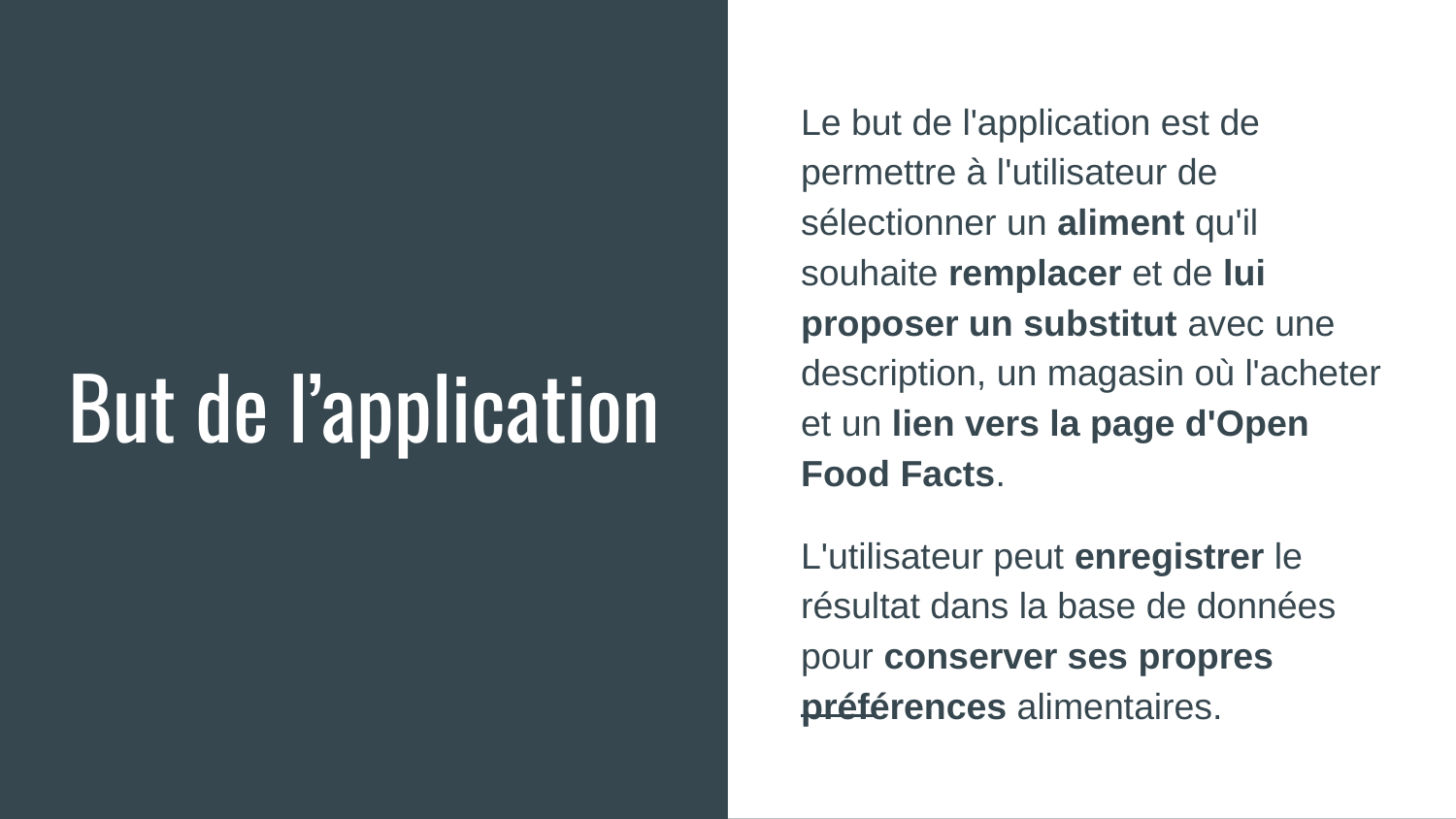

Le but de l'application est de permettre à l'utilisateur de sélectionner un aliment qu'il souhaite remplacer et de lui proposer un substitut avec une description, un magasin où l'acheter et un lien vers la page d'Open Food Facts.
L'utilisateur peut enregistrer le résultat dans la base de données pour conserver ses propres préférences alimentaires.
# But de l’application